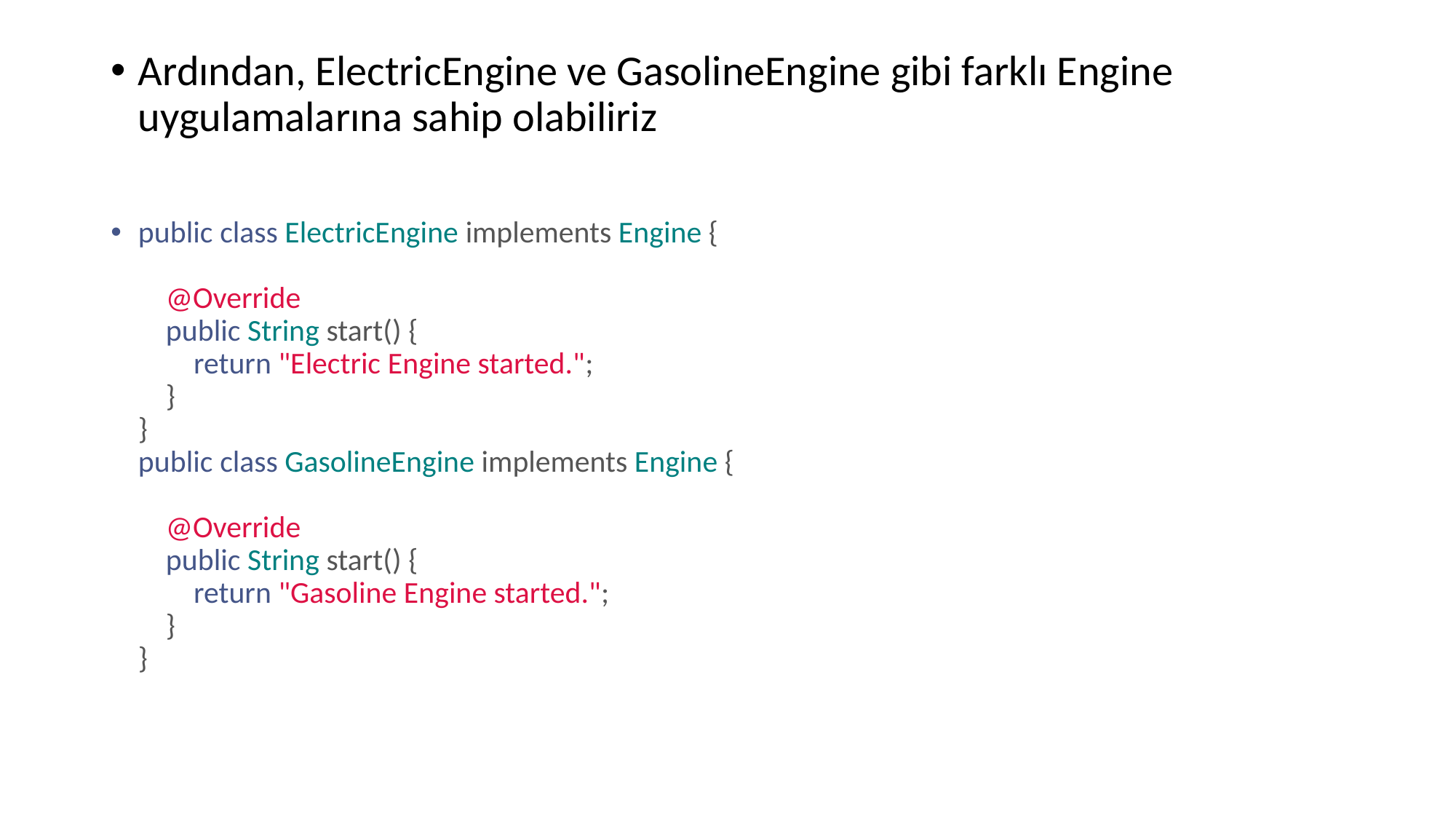

Ardından, ElectricEngine ve GasolineEngine gibi farklı Engine uygulamalarına sahip olabiliriz

public class ElectricEngine implements Engine {
    @Override
    public String start() {
        return "Electric Engine started.";
    }
}
public class GasolineEngine implements Engine {
    @Override
    public String start() {
        return "Gasoline Engine started.";
    }
}